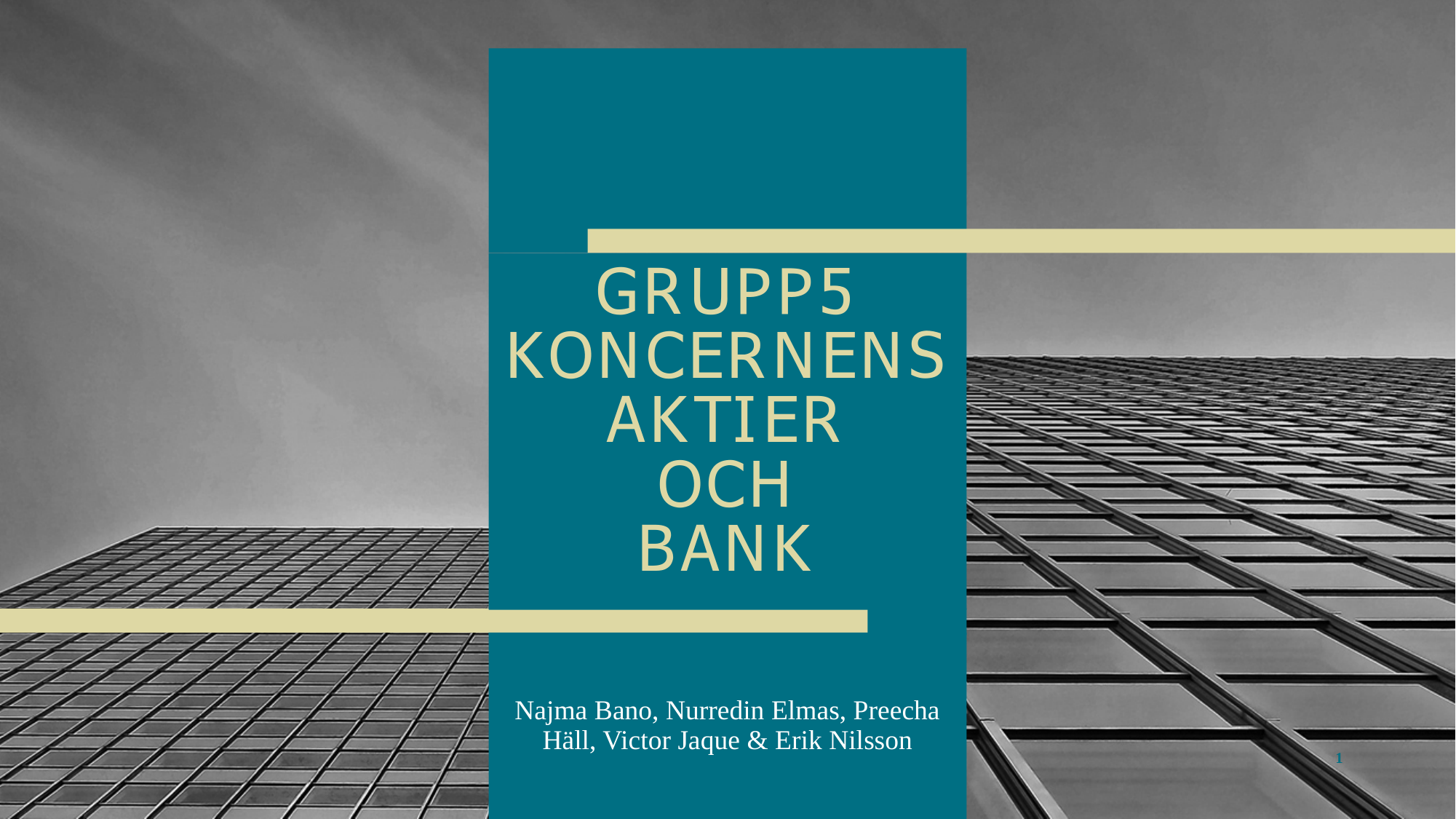

# GRUPP5 KONCERNENS AKTIER OCH BANK
Najma Bano, Nurredin Elmas, Preecha Häll, Victor Jaque & Erik Nilsson
1